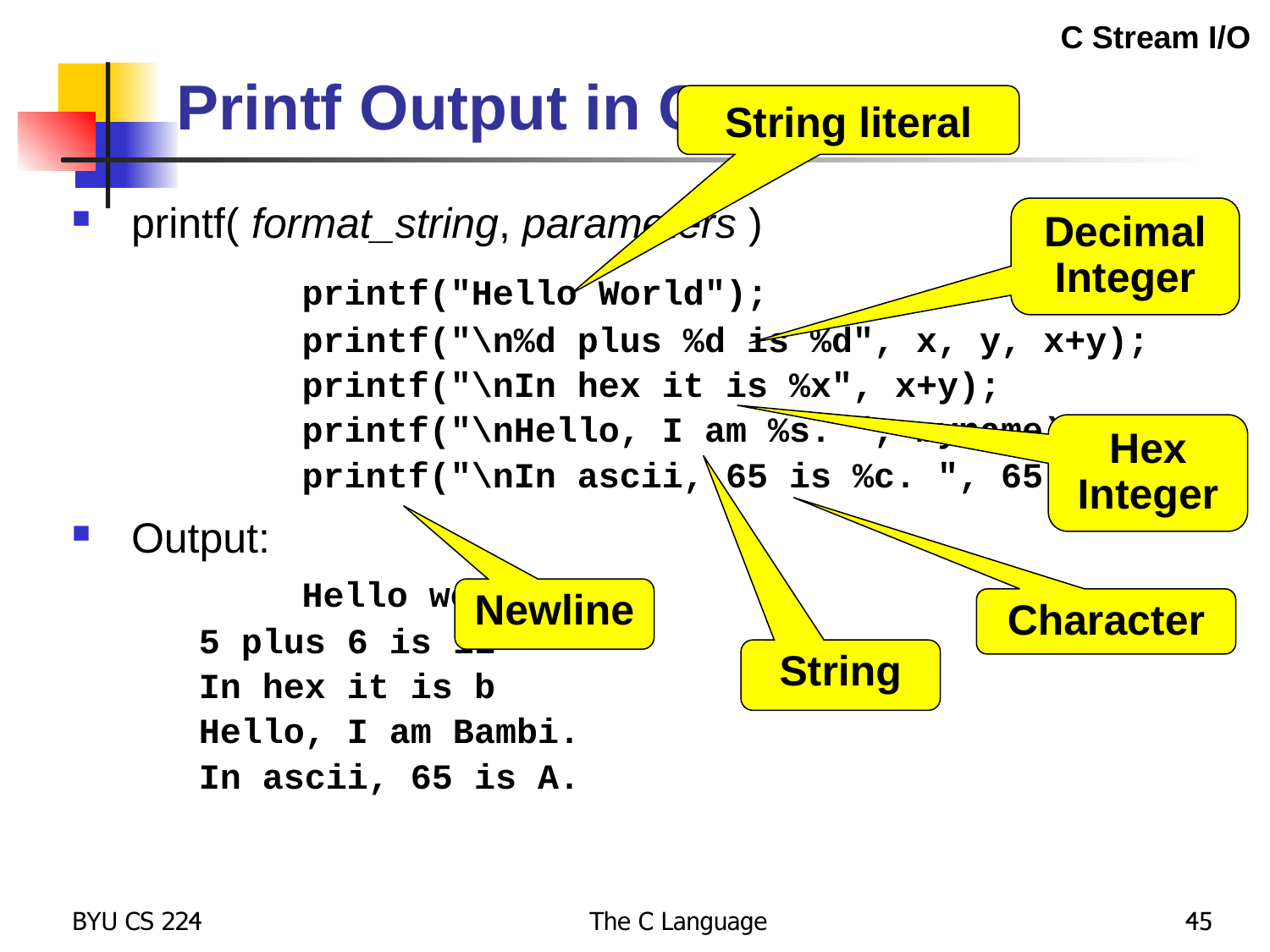

C Stream I/O
# Printf Output in C
String literal
 printf( format_string, parameters )
		printf("Hello World");
		printf("\n%d plus %d is %d", x, y, x+y);
		printf("\nIn hex it is %x", x+y);
		printf("\nHello, I am %s. ", myname);
		printf("\nIn ascii, 65 is %c. ", 65);
 Output:
		Hello world
5 plus 6 is 11
In hex it is b
Hello, I am Bambi.
In ascii, 65 is A.

Decimal
Integer
Hex
Integer
Newline
Character
String
BYU CS 224
The C Language
45